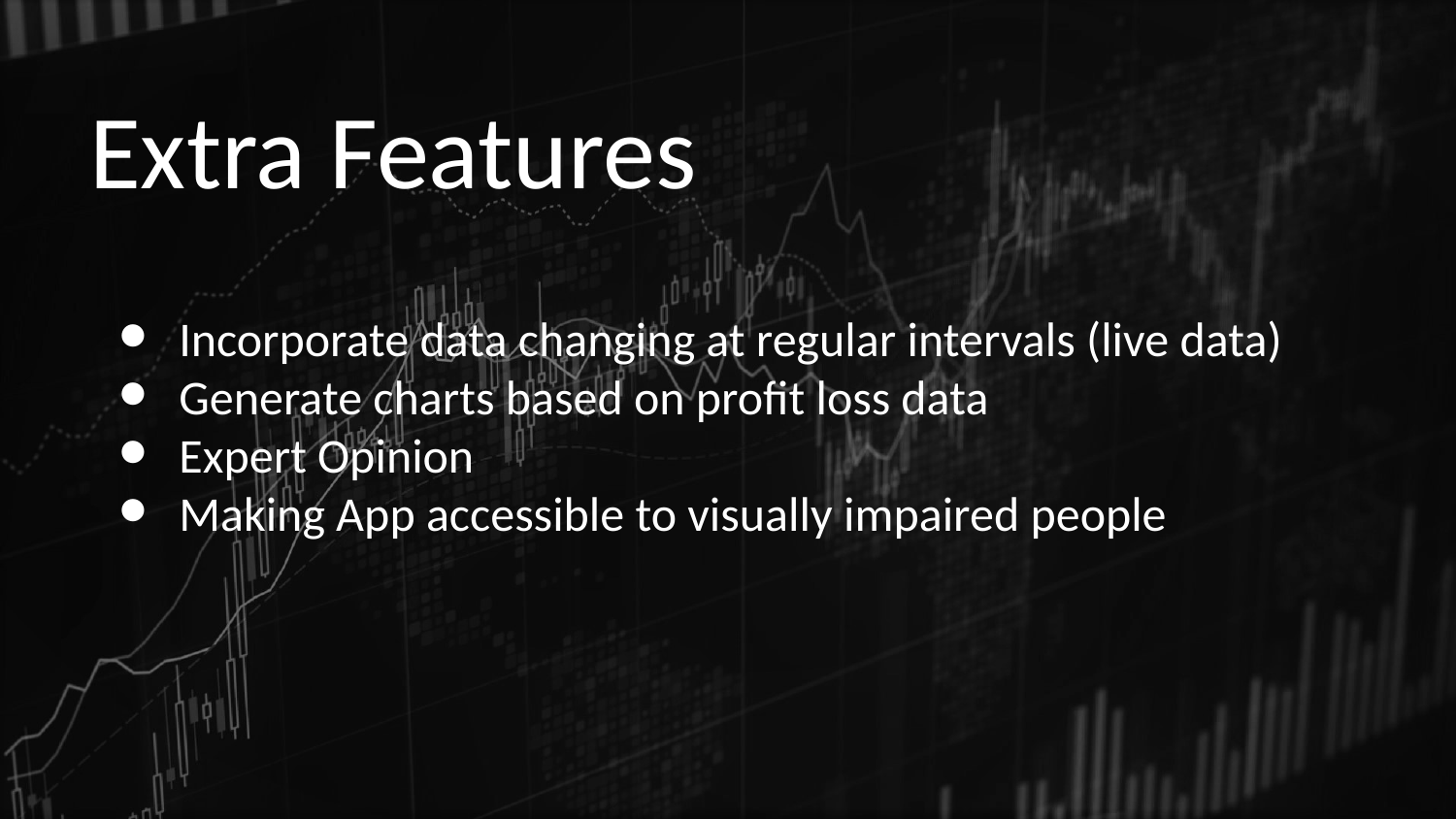

# Extra Features
Incorporate data changing at regular intervals (live data)
Generate charts based on profit loss data
Expert Opinion
Making App accessible to visually impaired people